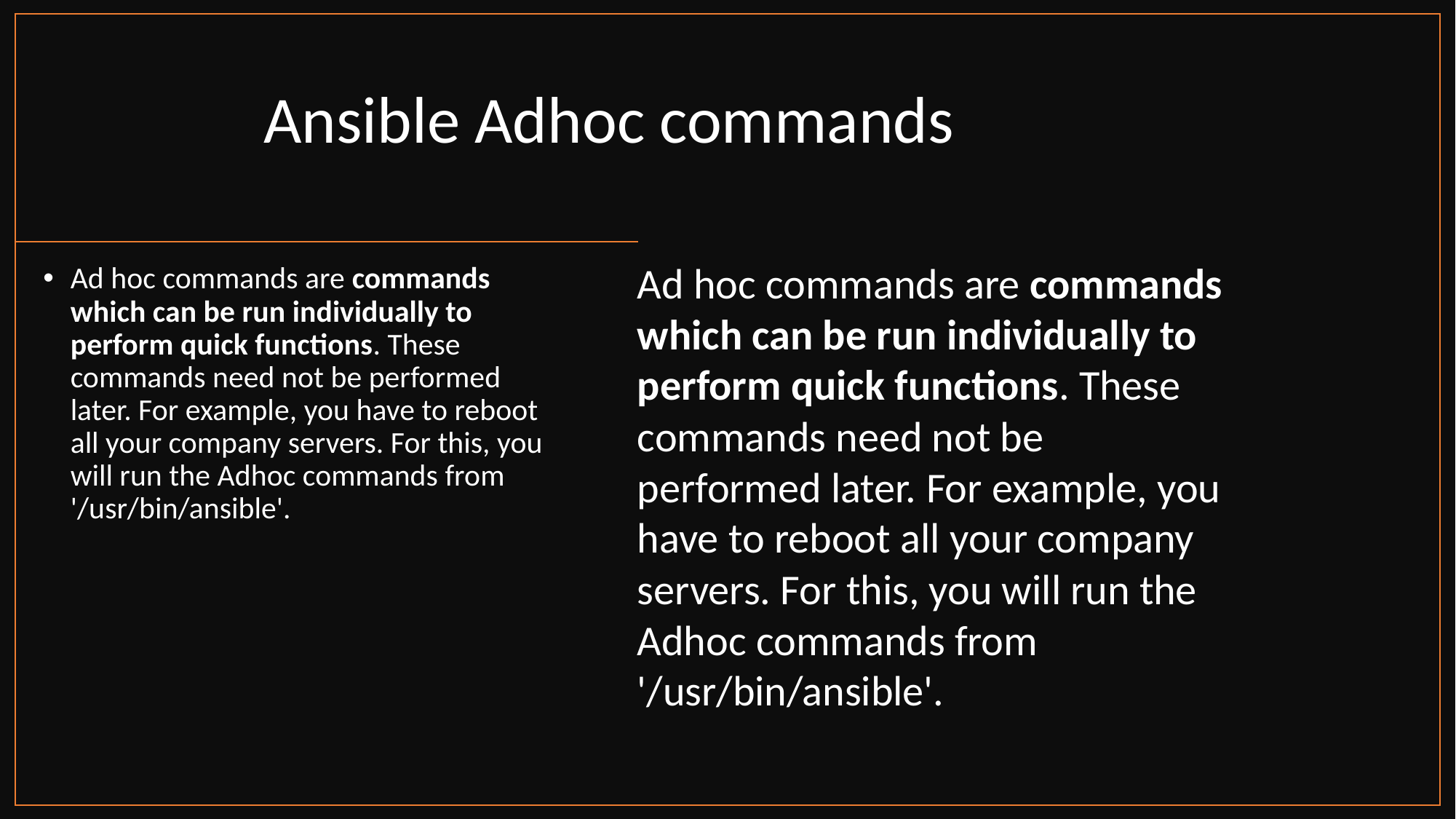

# Ansible Adhoc commands

Ad hoc commands are commands which can be run individually to perform quick functions. These commands need not be performed later. For example, you have to reboot all your company servers. For this, you will run the Adhoc commands from '/usr/bin/ansible'.

Ad hoc commands are commands which can be run individually to perform quick functions. These commands need not be performed later. For example, you have to reboot all your company servers. For this, you will run the Adhoc commands from '/usr/bin/ansible'.